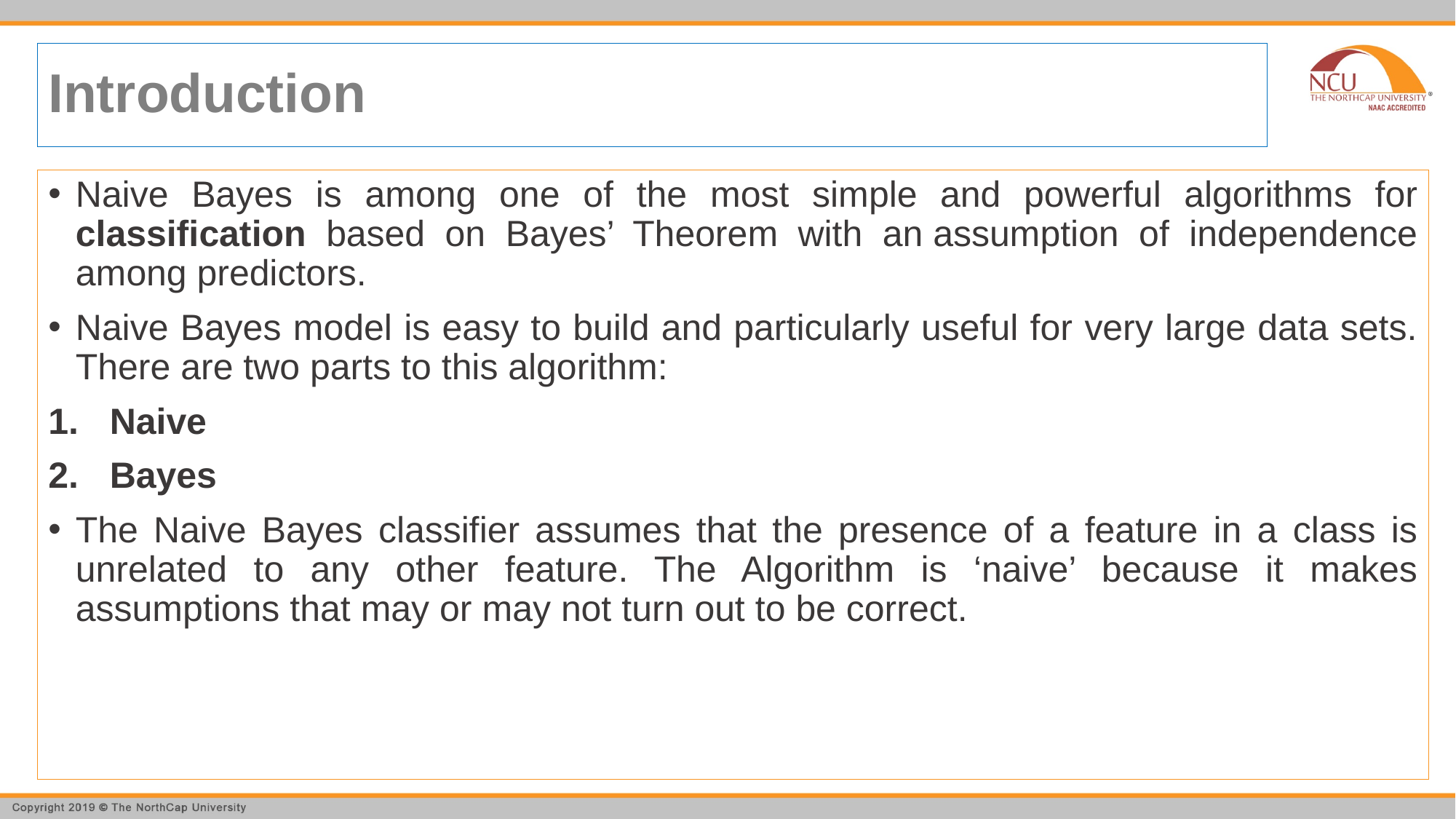

# Introduction
Naive Bayes is among one of the most simple and powerful algorithms for classification based on Bayes’ Theorem with an assumption of independence among predictors.
Naive Bayes model is easy to build and particularly useful for very large data sets. There are two parts to this algorithm:
Naive
Bayes
The Naive Bayes classifier assumes that the presence of a feature in a class is unrelated to any other feature. The Algorithm is ‘naive’ because it makes assumptions that may or may not turn out to be correct.